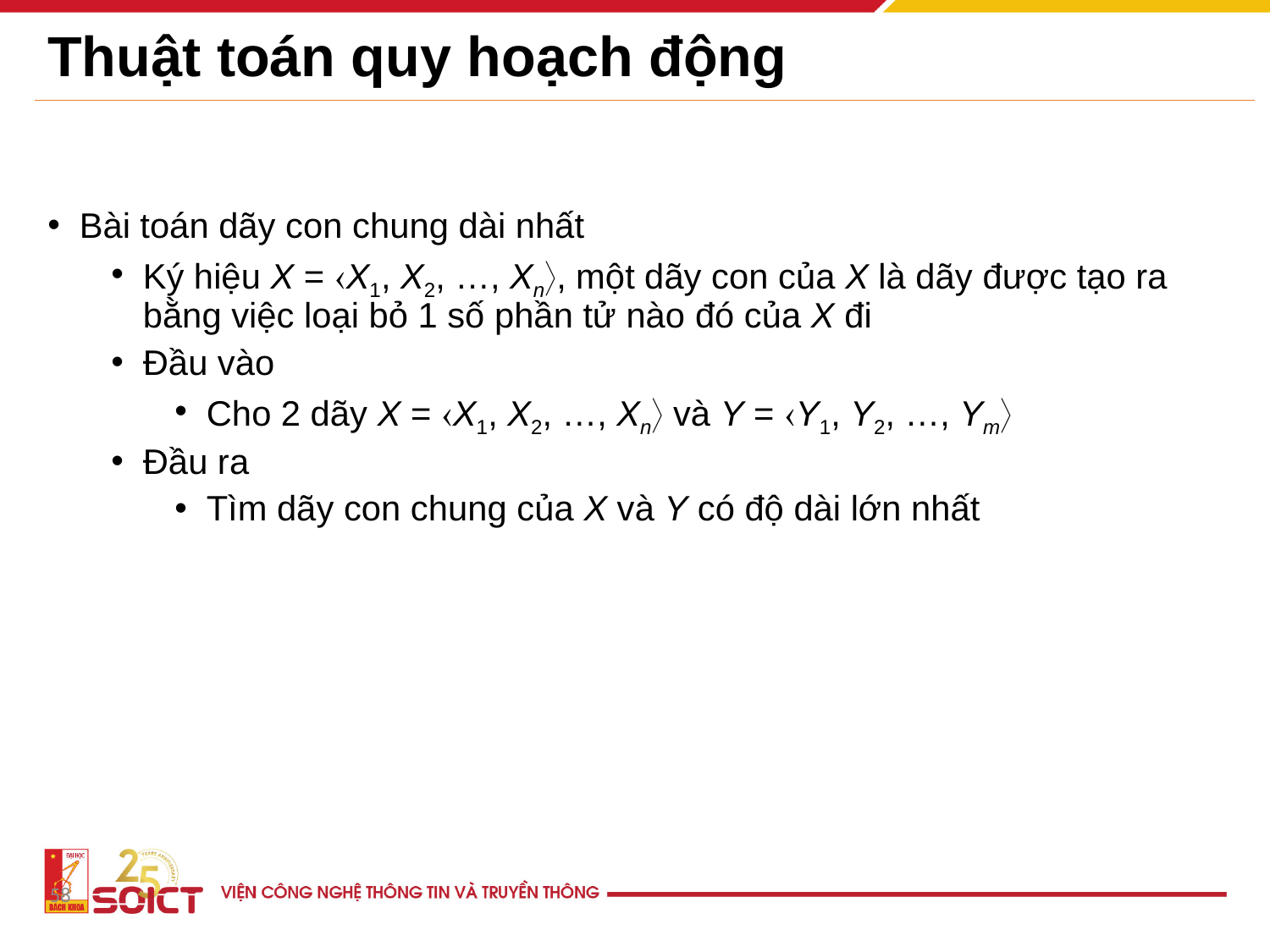

# Thuật toán quy hoạch động
Bài toán dãy con chung dài nhất
Ký hiệu X = 〈X1, X2, …, Xn〉, một dãy con của X là dãy được tạo ra bằng việc loại bỏ 1 số phần tử nào đó của X đi
Đầu vào
Cho 2 dãy X = 〈X1, X2, …, Xn〉 và Y = 〈Y1, Y2, …, Ym〉
Đầu ra
Tìm dãy con chung của X và Y có độ dài lớn nhất
58